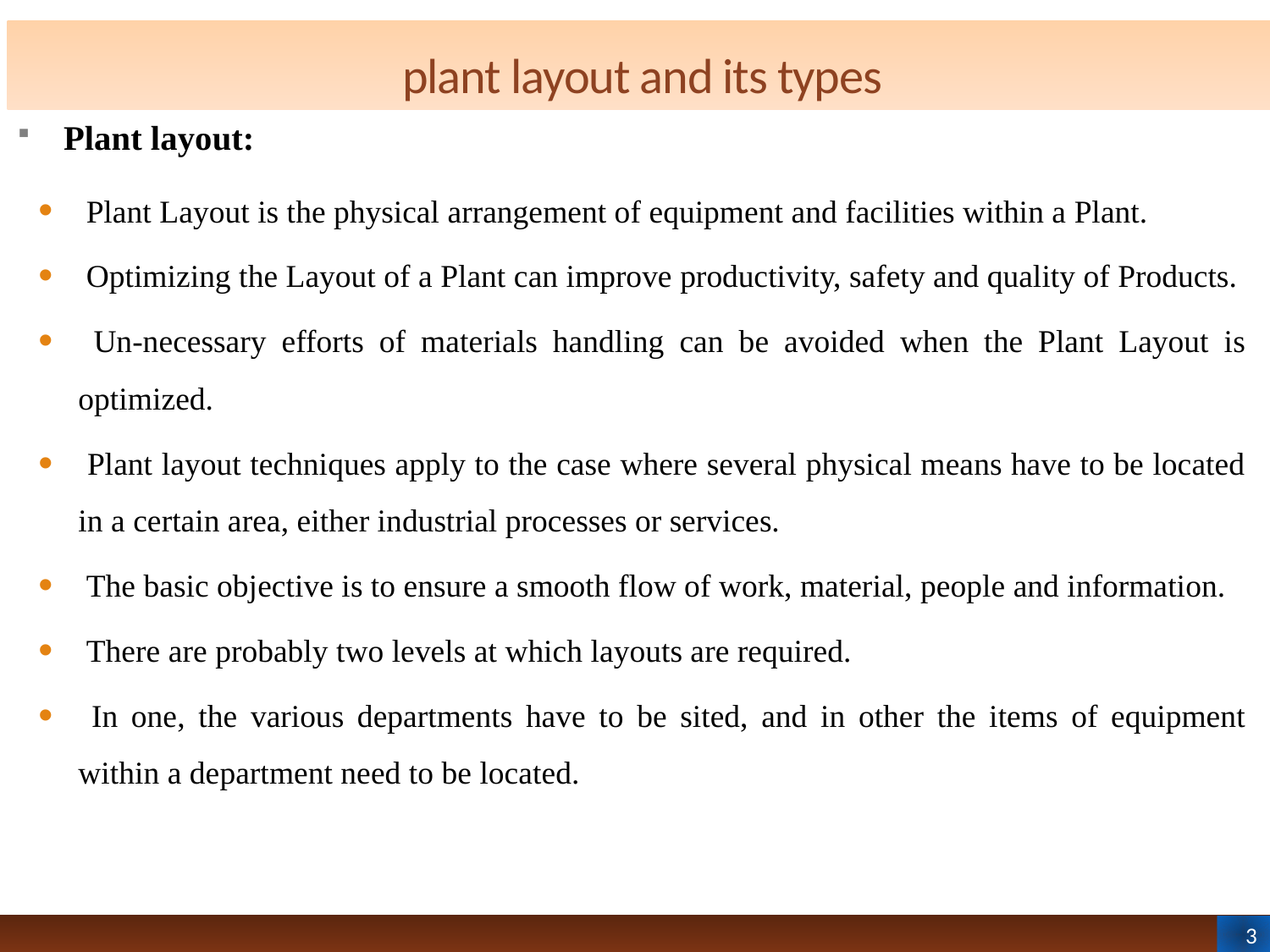

# plant layout and its types
Plant layout:
 Plant Layout is the physical arrangement of equipment and facilities within a Plant.
 Optimizing the Layout of a Plant can improve productivity, safety and quality of Products.
 Un-necessary efforts of materials handling can be avoided when the Plant Layout is optimized.
 Plant layout techniques apply to the case where several physical means have to be located in a certain area, either industrial processes or services.
 The basic objective is to ensure a smooth flow of work, material, people and information.
 There are probably two levels at which layouts are required.
 In one, the various departments have to be sited, and in other the items of equipment within a department need to be located.
3